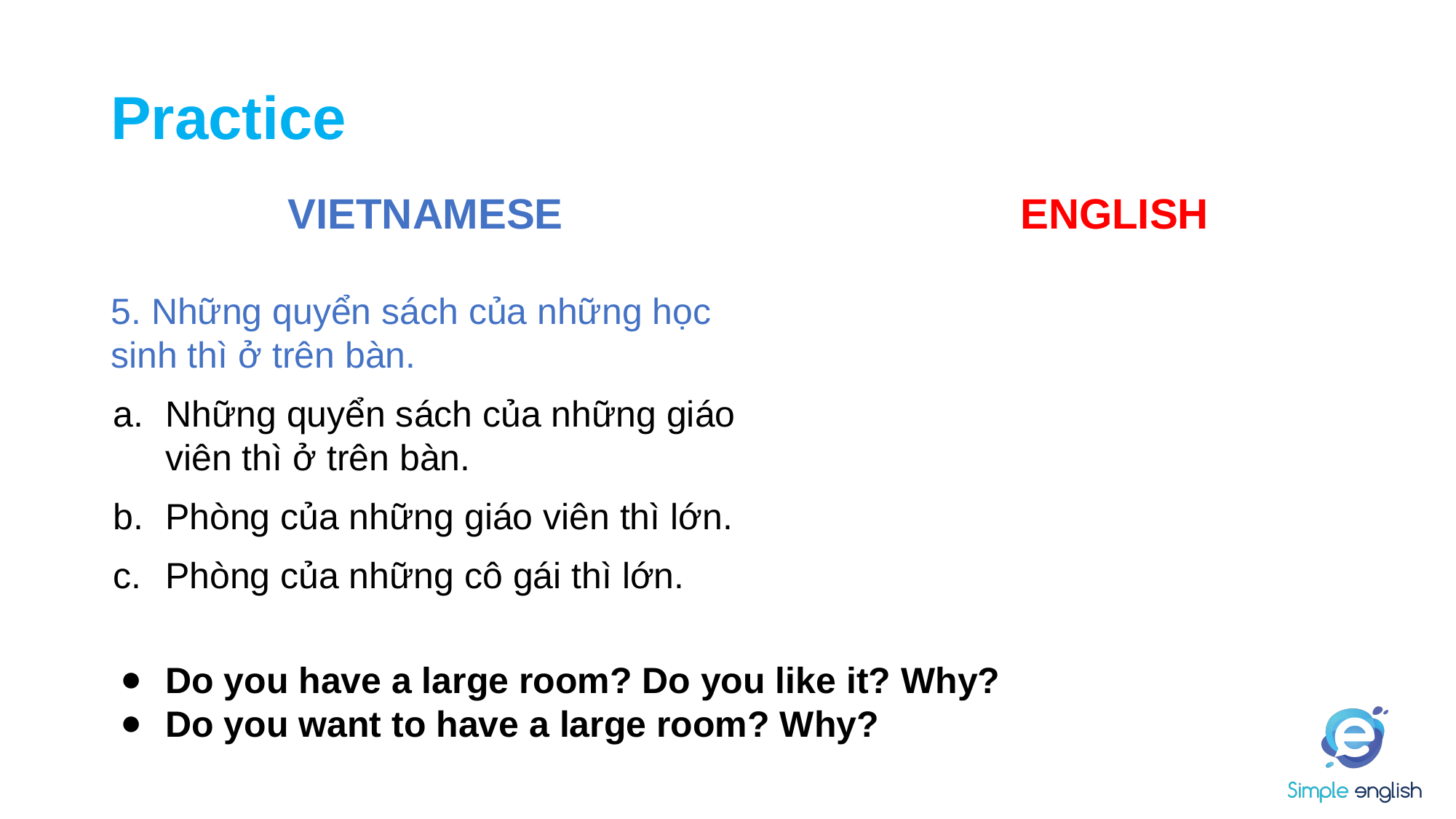

# Practice
VIETNAMESE
ENGLISH
5. Những quyển sách của những học sinh thì ở trên bàn.
Những quyển sách của những giáo viên thì ở trên bàn.
Phòng của những giáo viên thì lớn.
Phòng của những cô gái thì lớn.
Do you have a large room? Do you like it? Why?
Do you want to have a large room? Why?